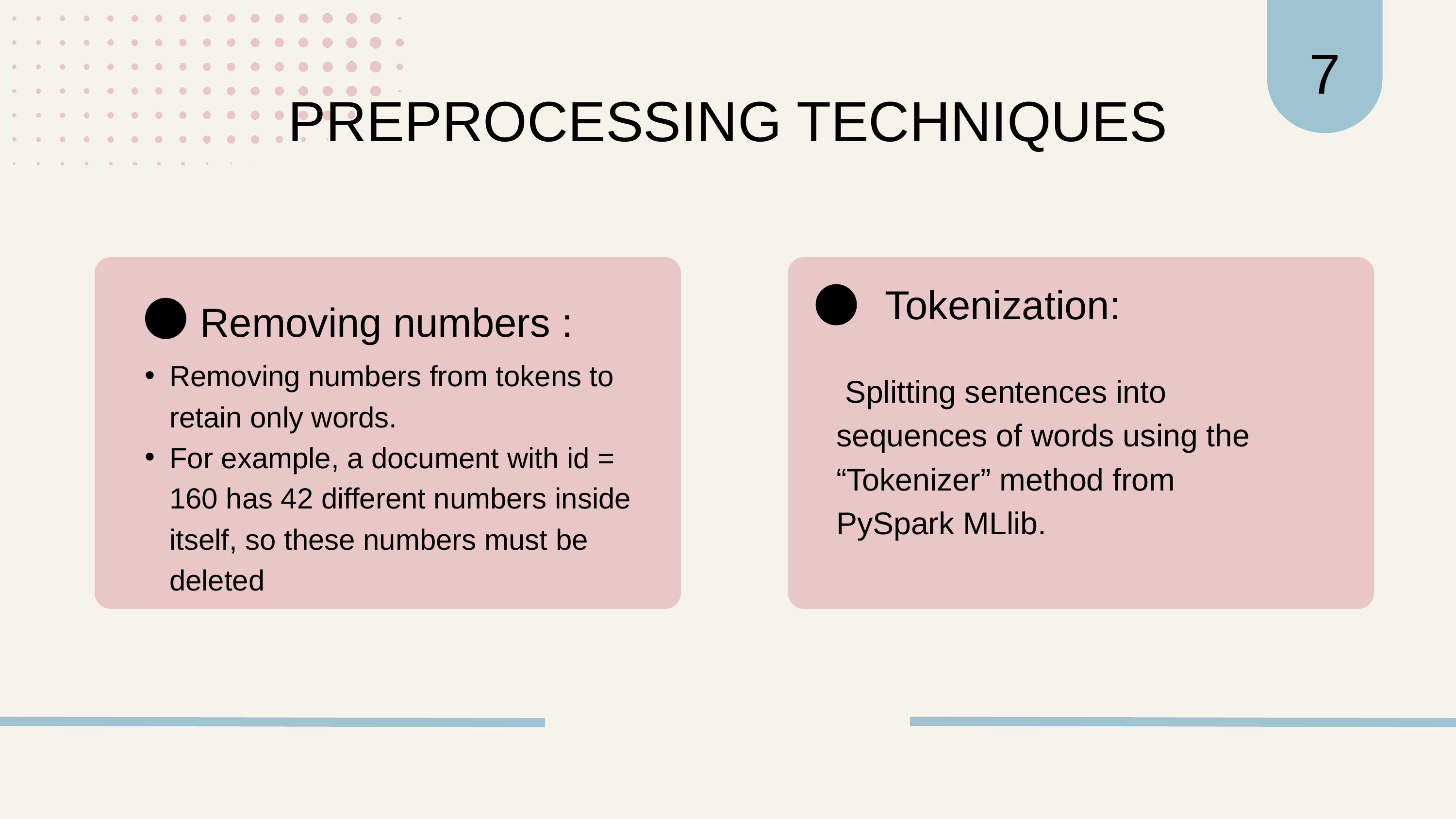

7

PREPROCESSING TECHNIQUES

Tokenization:

Removing numbers :

Removing numbers from tokens to retain only words.
For example, a document with id = 160 has 42 different numbers inside itself, so these numbers must be deleted
 Splitting sentences into sequences of words using the “Tokenizer” method from PySpark MLlib.